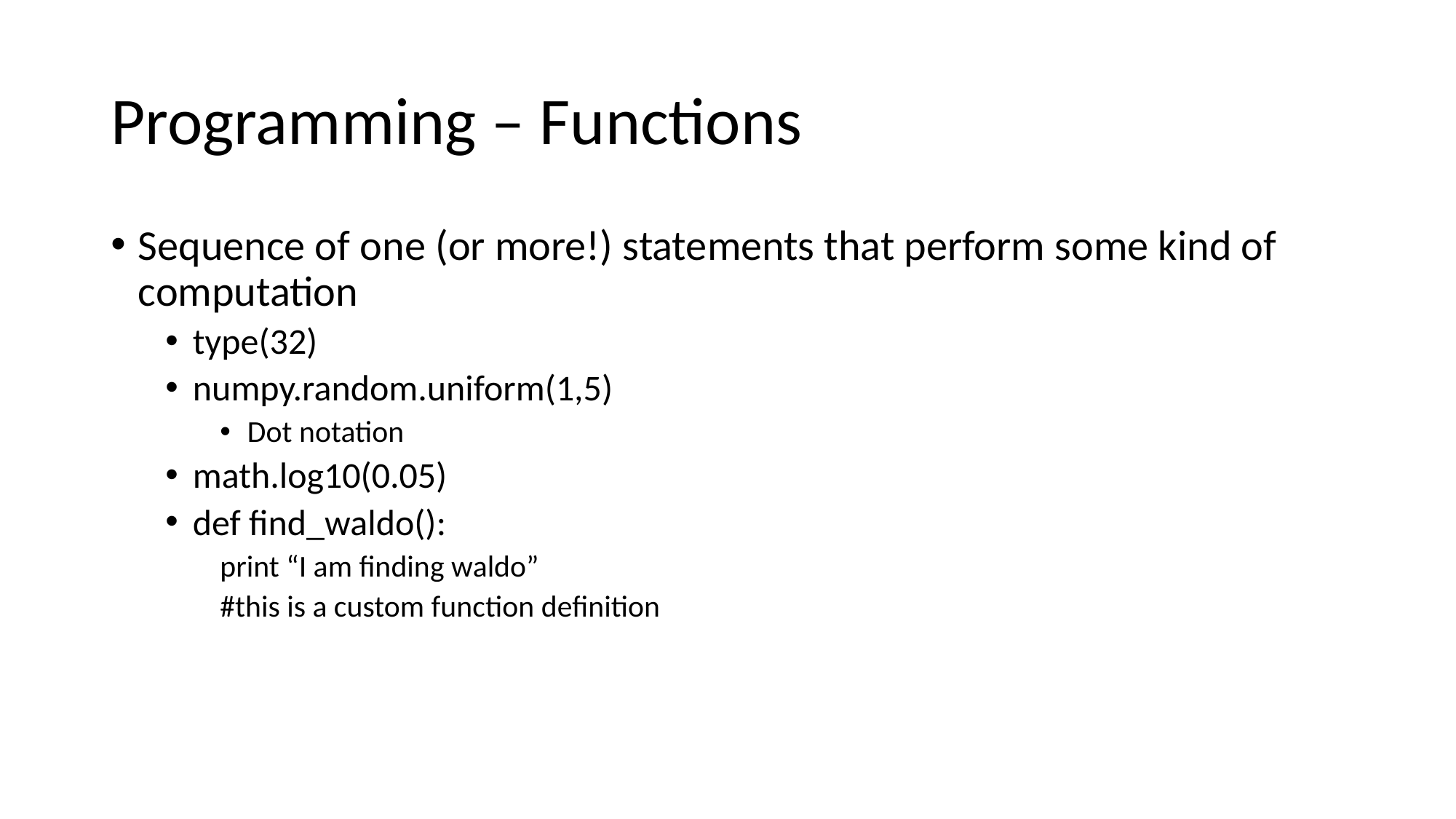

# Programming – Functions
Sequence of one (or more!) statements that perform some kind of computation
type(32)
numpy.random.uniform(1,5)
Dot notation
math.log10(0.05)
def find_waldo():
print “I am finding waldo”
#this is a custom function definition